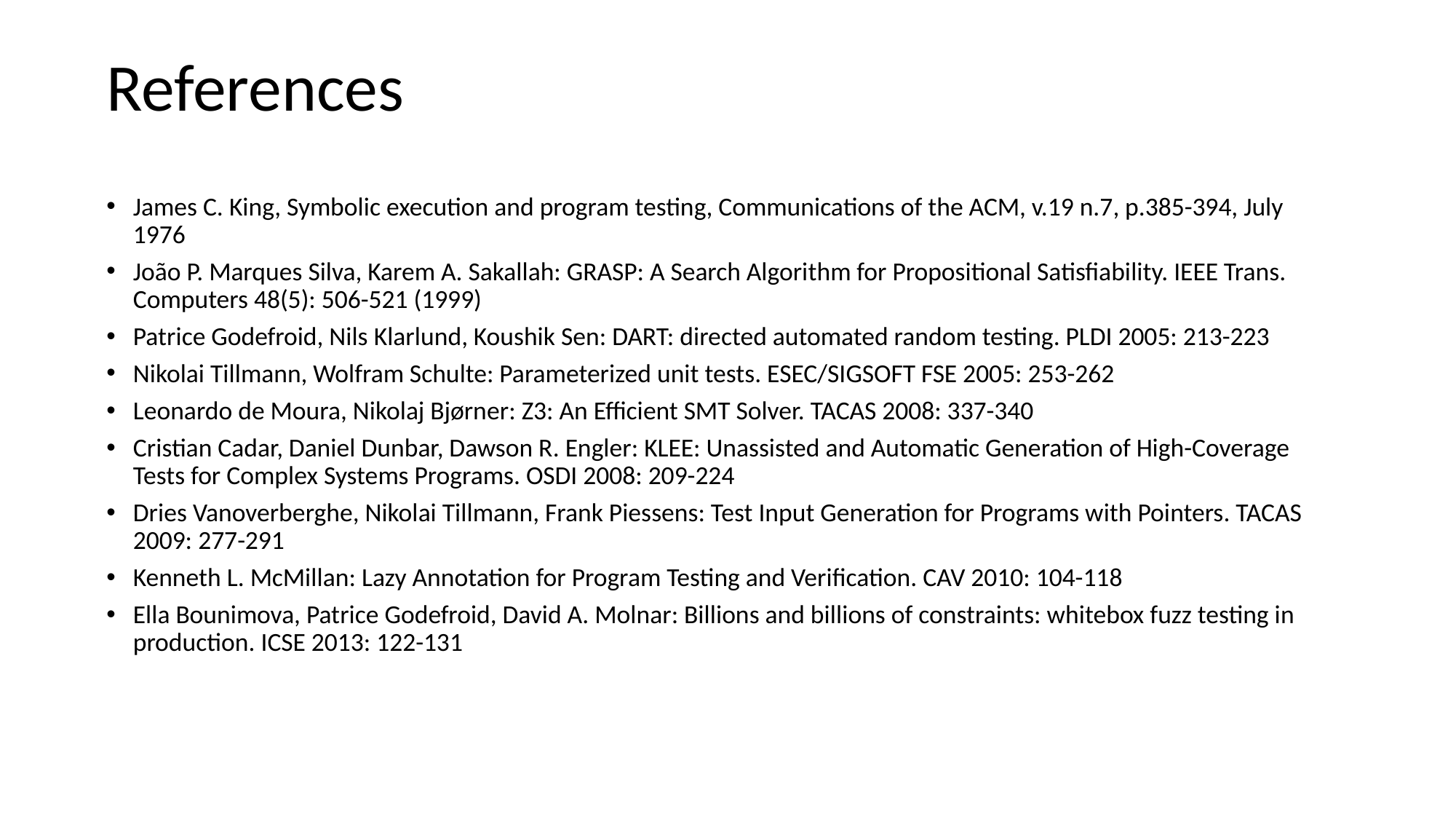

# References

James C. King, Symbolic execution and program testing, Communications of the ACM, v.19 n.7, p.385-394, July 1976
João P. Marques Silva, Karem A. Sakallah: GRASP: A Search Algorithm for Propositional Satisfiability. IEEE Trans. Computers 48(5): 506-521 (1999)
Patrice Godefroid, Nils Klarlund, Koushik Sen: DART: directed automated random testing. PLDI 2005: 213-223
Nikolai Tillmann, Wolfram Schulte: Parameterized unit tests. ESEC/SIGSOFT FSE 2005: 253-262
Leonardo de Moura, Nikolaj Bjørner: Z3: An Efficient SMT Solver. TACAS 2008: 337-340
Cristian Cadar, Daniel Dunbar, Dawson R. Engler: KLEE: Unassisted and Automatic Generation of High-Coverage Tests for Complex Systems Programs. OSDI 2008: 209-224
Dries Vanoverberghe, Nikolai Tillmann, Frank Piessens: Test Input Generation for Programs with Pointers. TACAS 2009: 277-291
Kenneth L. McMillan: Lazy Annotation for Program Testing and Verification. CAV 2010: 104-118
Ella Bounimova, Patrice Godefroid, David A. Molnar: Billions and billions of constraints: whitebox fuzz testing in production. ICSE 2013: 122-131